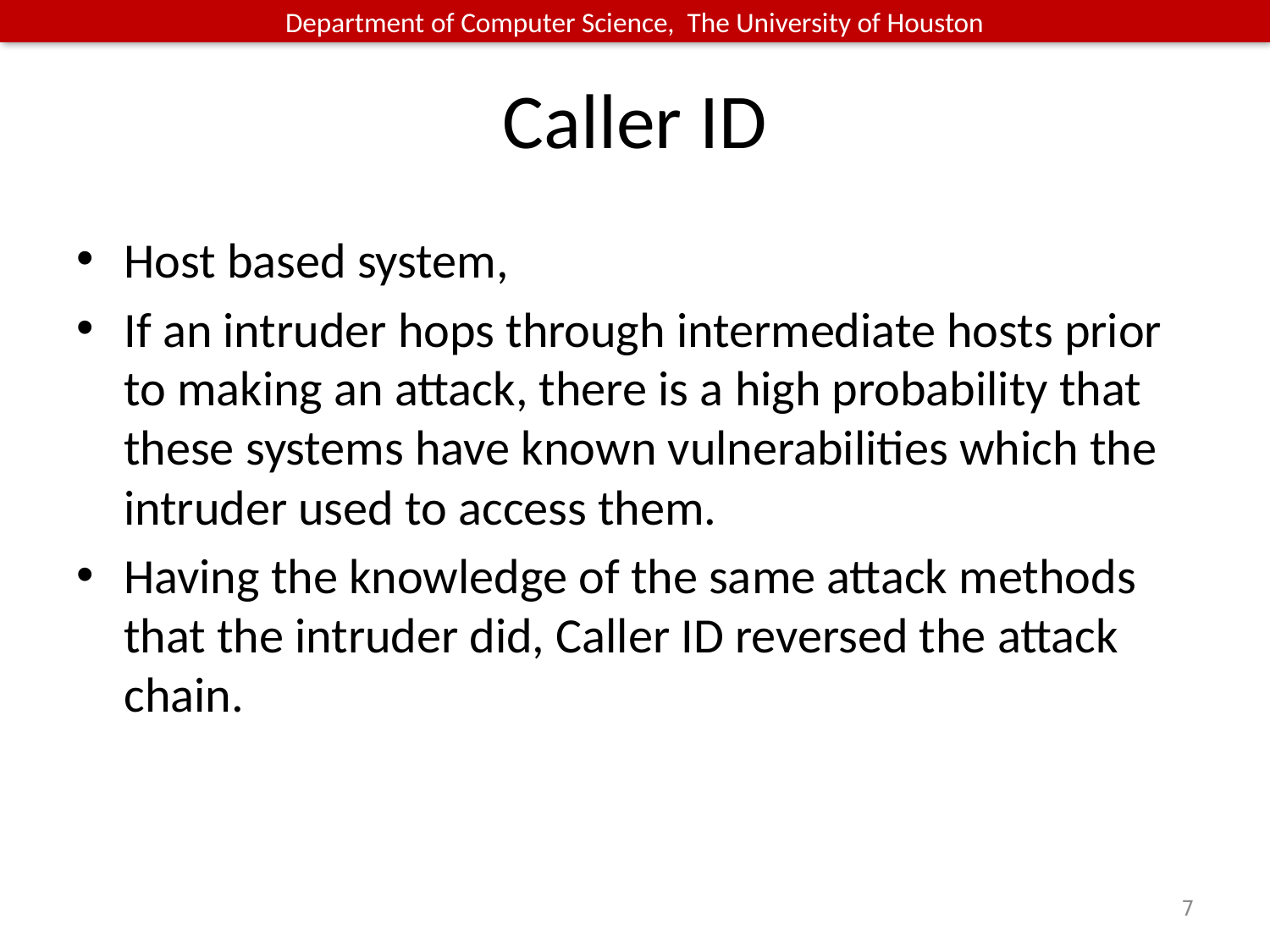

# Caller ID
Host based system,
If an intruder hops through intermediate hosts prior to making an attack, there is a high probability that these systems have known vulnerabilities which the intruder used to access them.
Having the knowledge of the same attack methods that the intruder did, Caller ID reversed the attack chain.

7